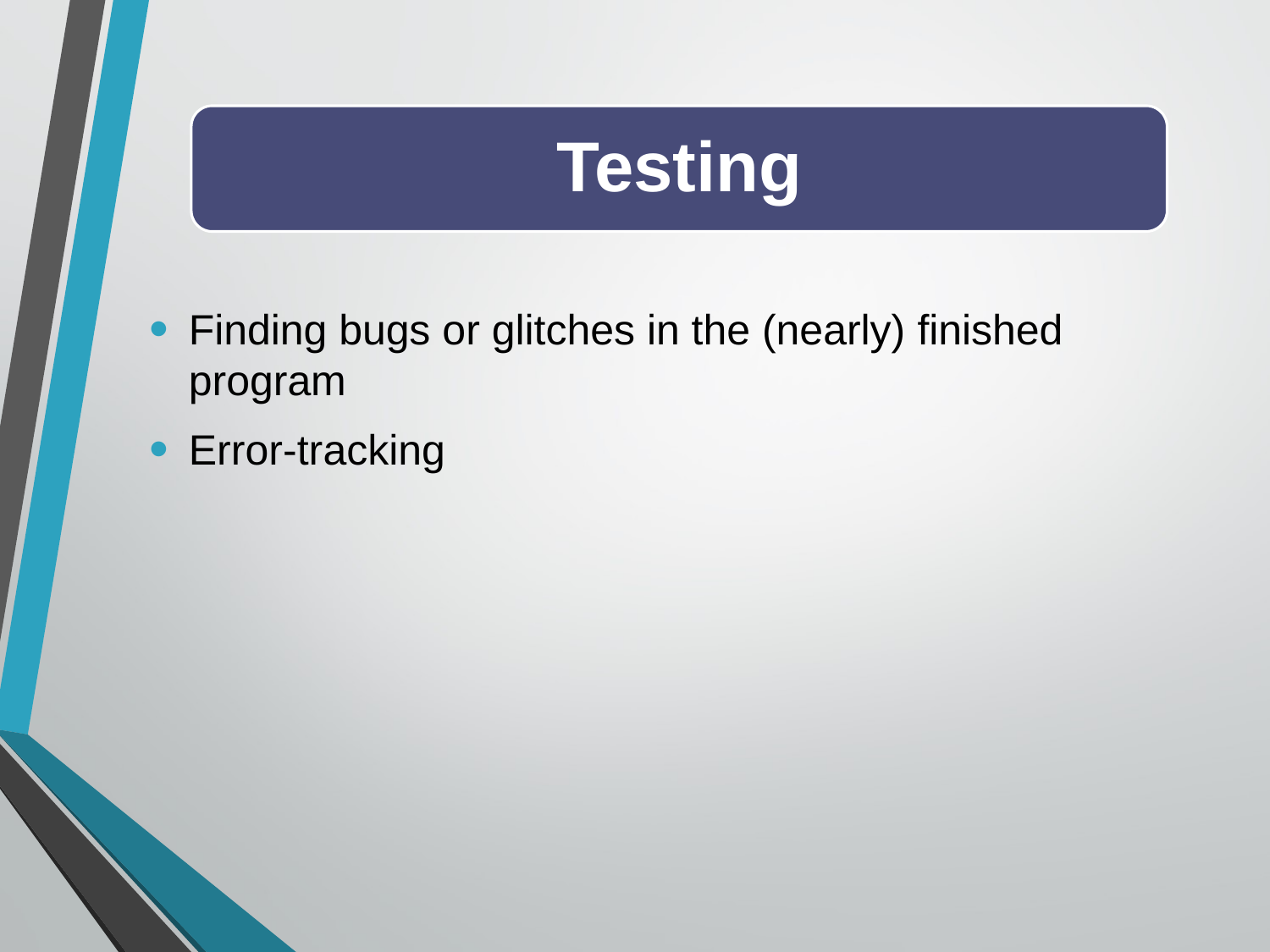

Testing
Finding bugs or glitches in the (nearly) finished program
Error-tracking